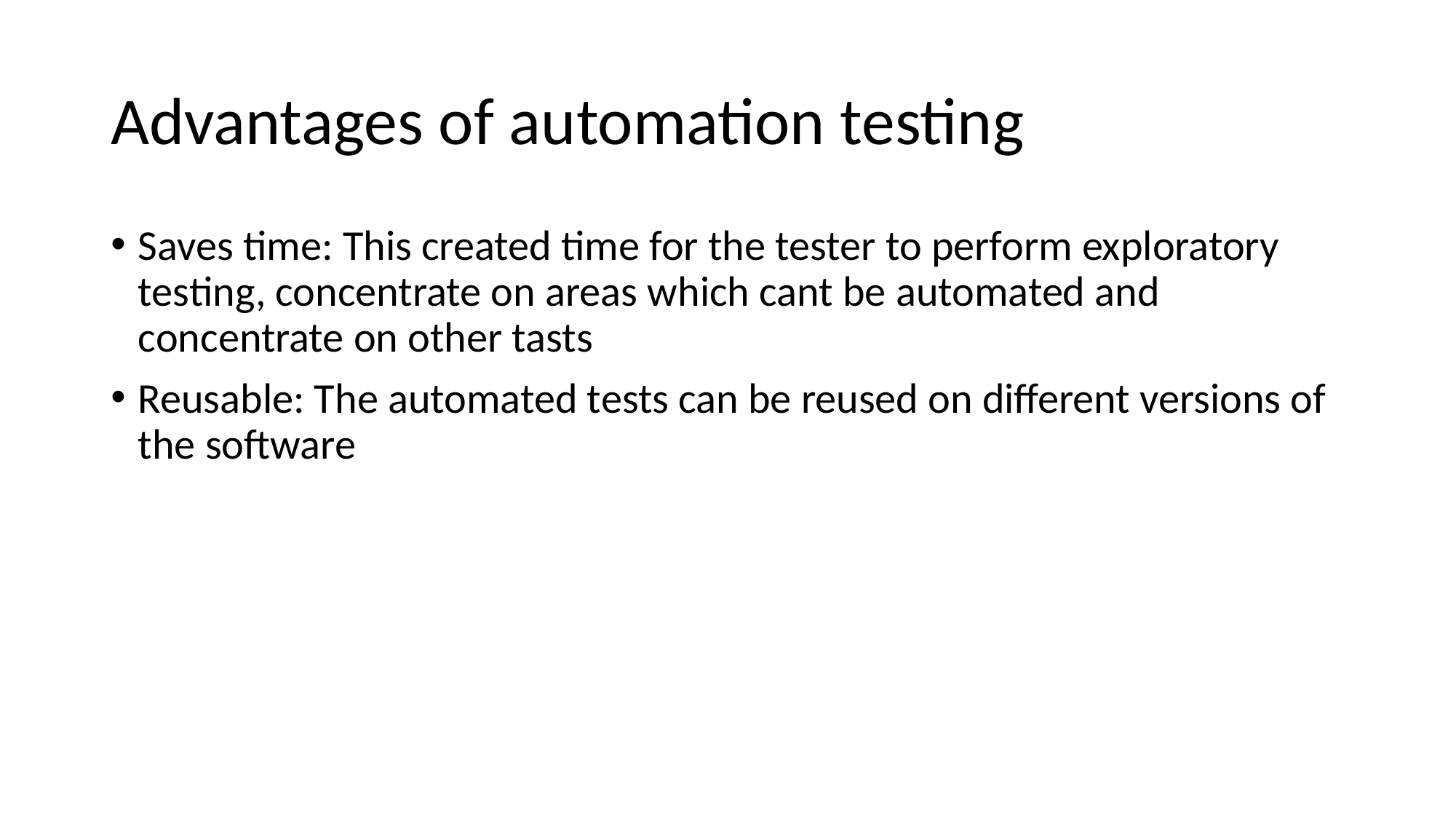

# Advantages of automation testing
Saves time: This created time for the tester to perform exploratory testing, concentrate on areas which cant be automated and concentrate on other tasts
Reusable: The automated tests can be reused on different versions of the software